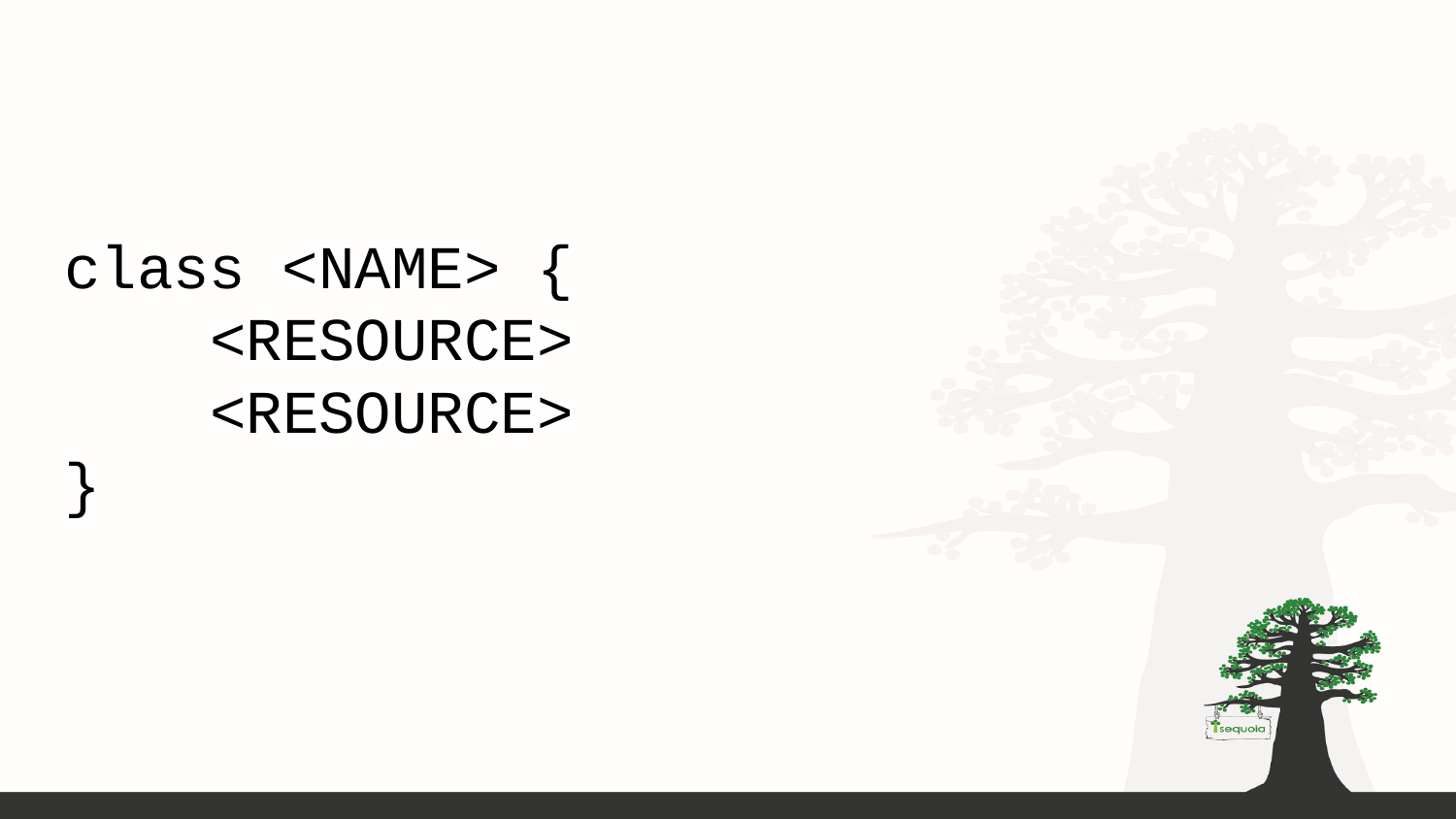

# class <NAME> {
    <RESOURCE>
    <RESOURCE>
}